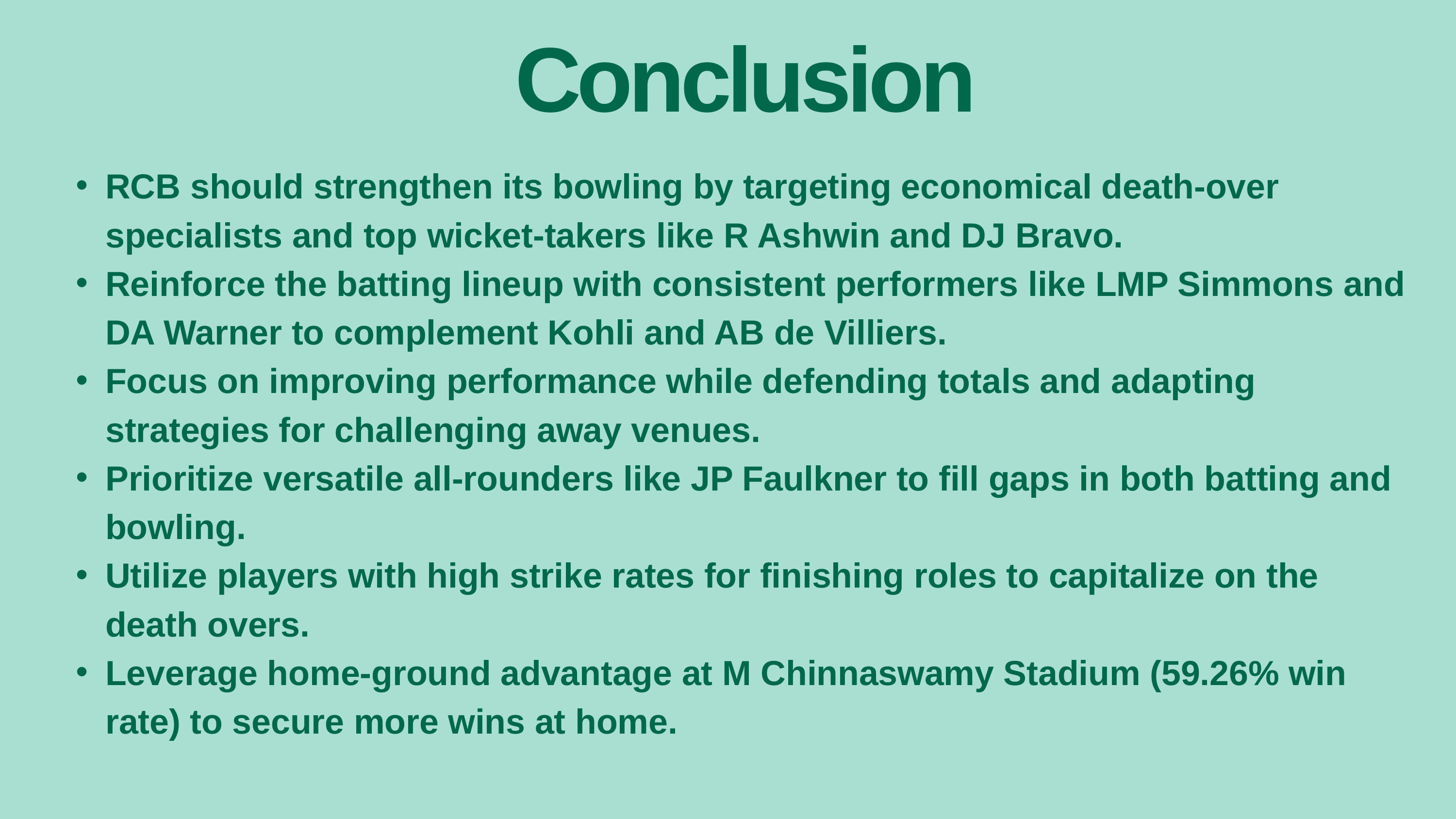

Conclusion
RCB should strengthen its bowling by targeting economical death-over specialists and top wicket-takers like R Ashwin and DJ Bravo.
Reinforce the batting lineup with consistent performers like LMP Simmons and DA Warner to complement Kohli and AB de Villiers.
Focus on improving performance while defending totals and adapting strategies for challenging away venues.
Prioritize versatile all-rounders like JP Faulkner to fill gaps in both batting and bowling.
Utilize players with high strike rates for finishing roles to capitalize on the death overs.
Leverage home-ground advantage at M Chinnaswamy Stadium (59.26% win rate) to secure more wins at home.